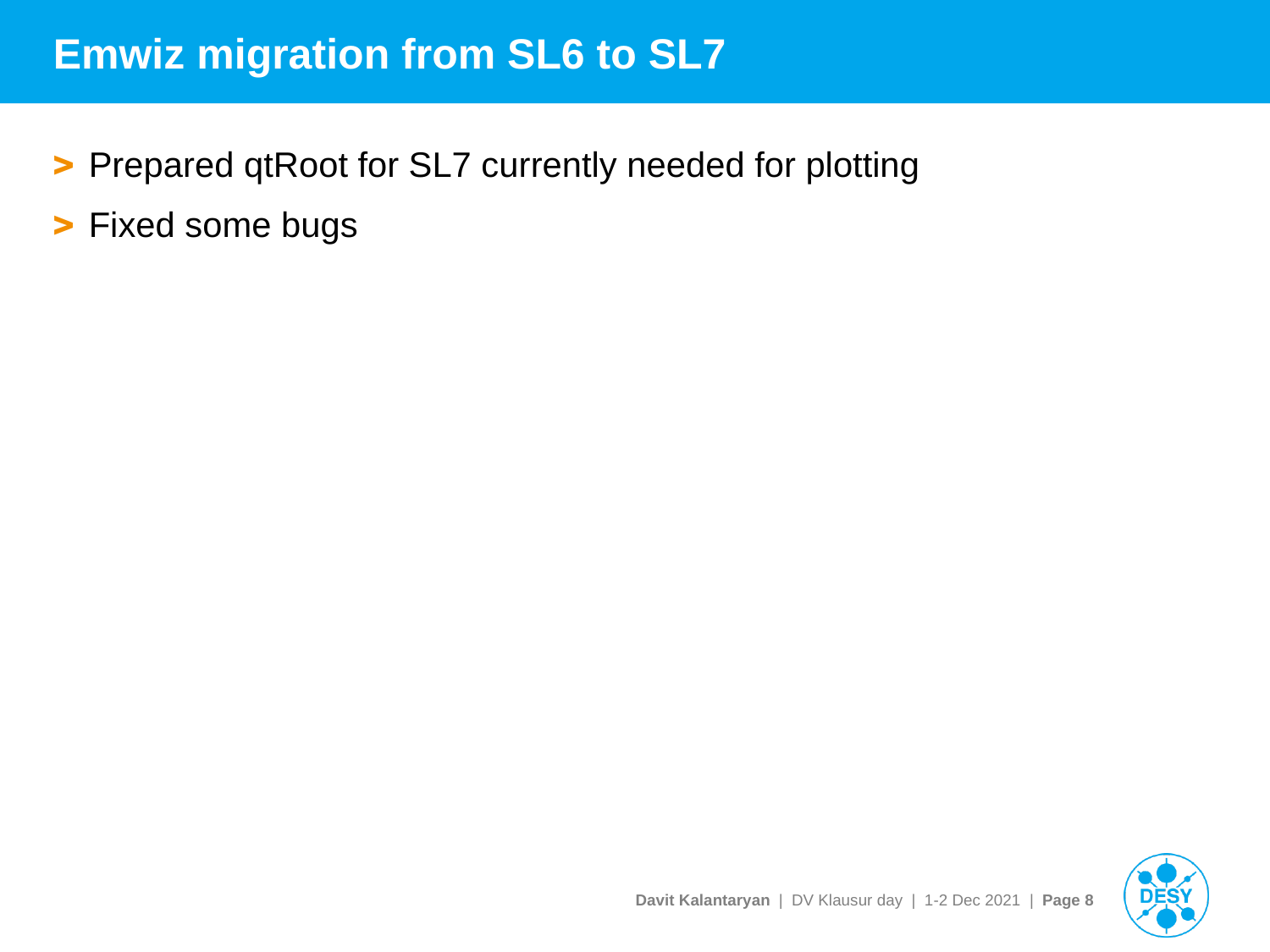

# Emwiz migration from SL6 to SL7
Prepared qtRoot for SL7 currently needed for plotting
Fixed some bugs